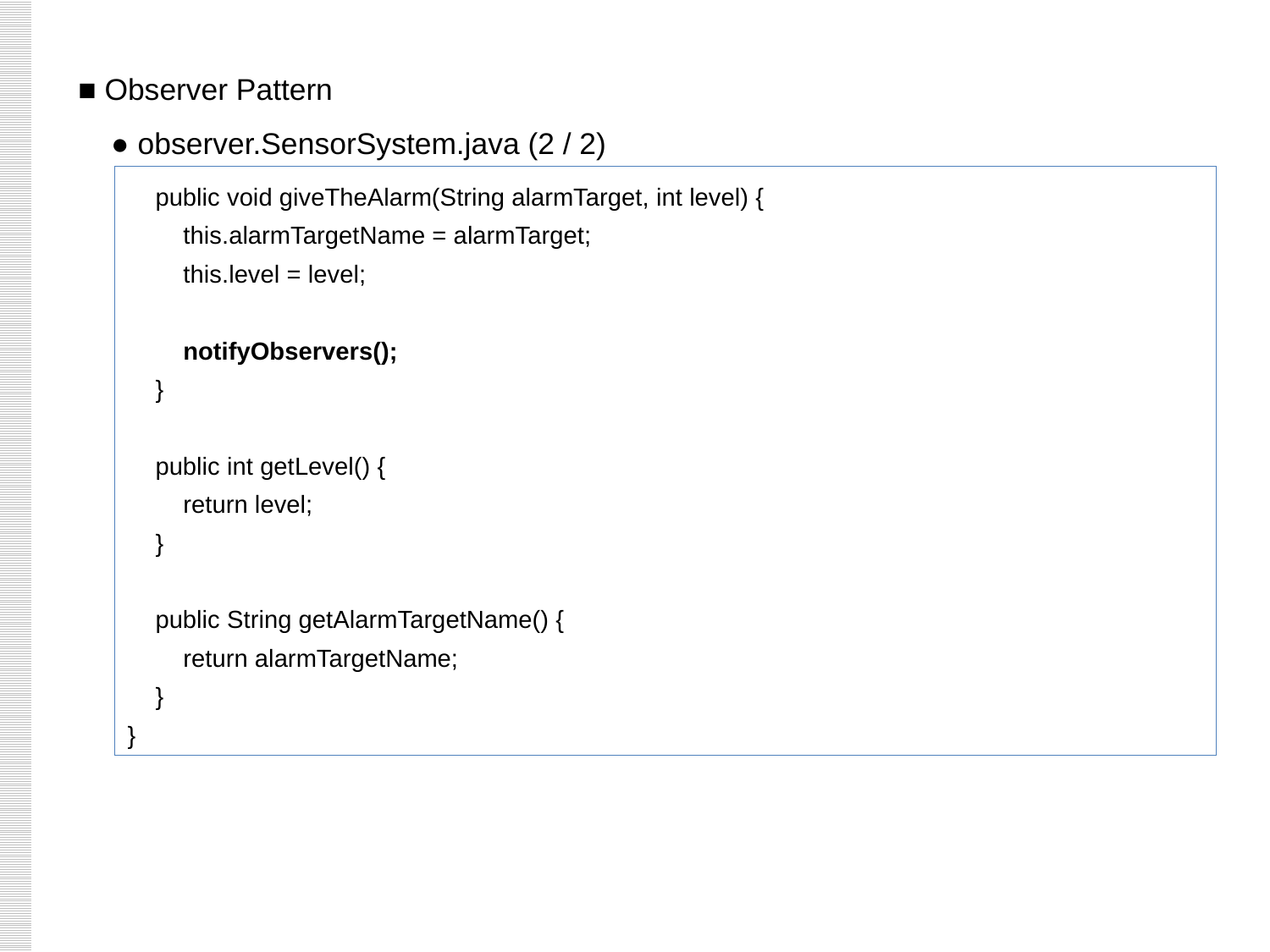

■ Observer Pattern
    ● observer.SensorSystem.java (2 / 2)
    public void giveTheAlarm(String alarmTarget, int level) {
        this.alarmTargetName = alarmTarget;
        this.level = level;

        notifyObservers();
    }

    public int getLevel() {
        return level;
    }

    public String getAlarmTargetName() {
        return alarmTargetName;
    }
}